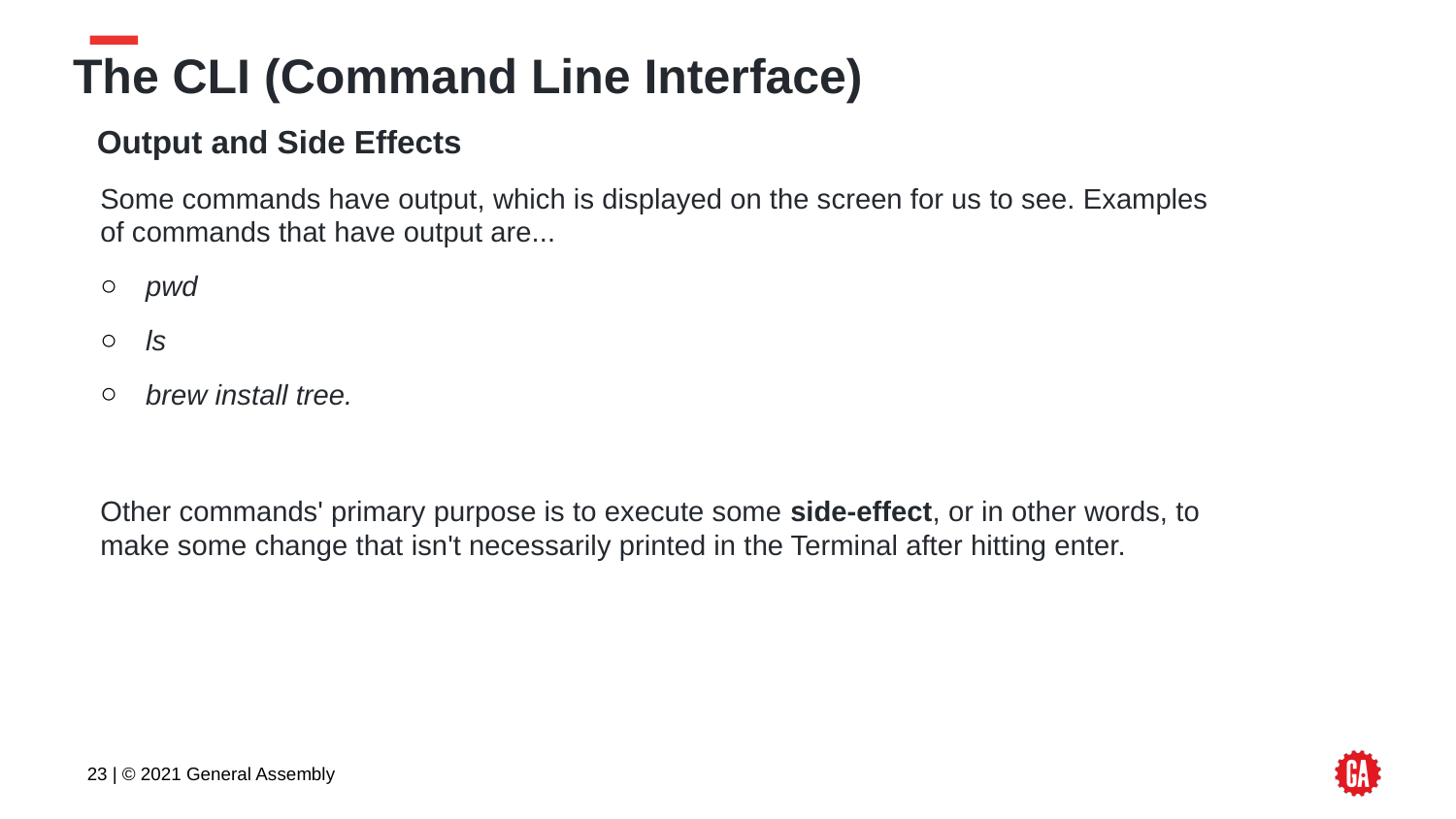

# The CLI (Command Line Interface)
Output and Side Effects
Some commands have output, which is displayed on the screen for us to see. Examples of commands that have output are...
pwd
ls
brew install tree.

Other commands' primary purpose is to execute some side-effect, or in other words, to make some change that isn't necessarily printed in the Terminal after hitting enter.